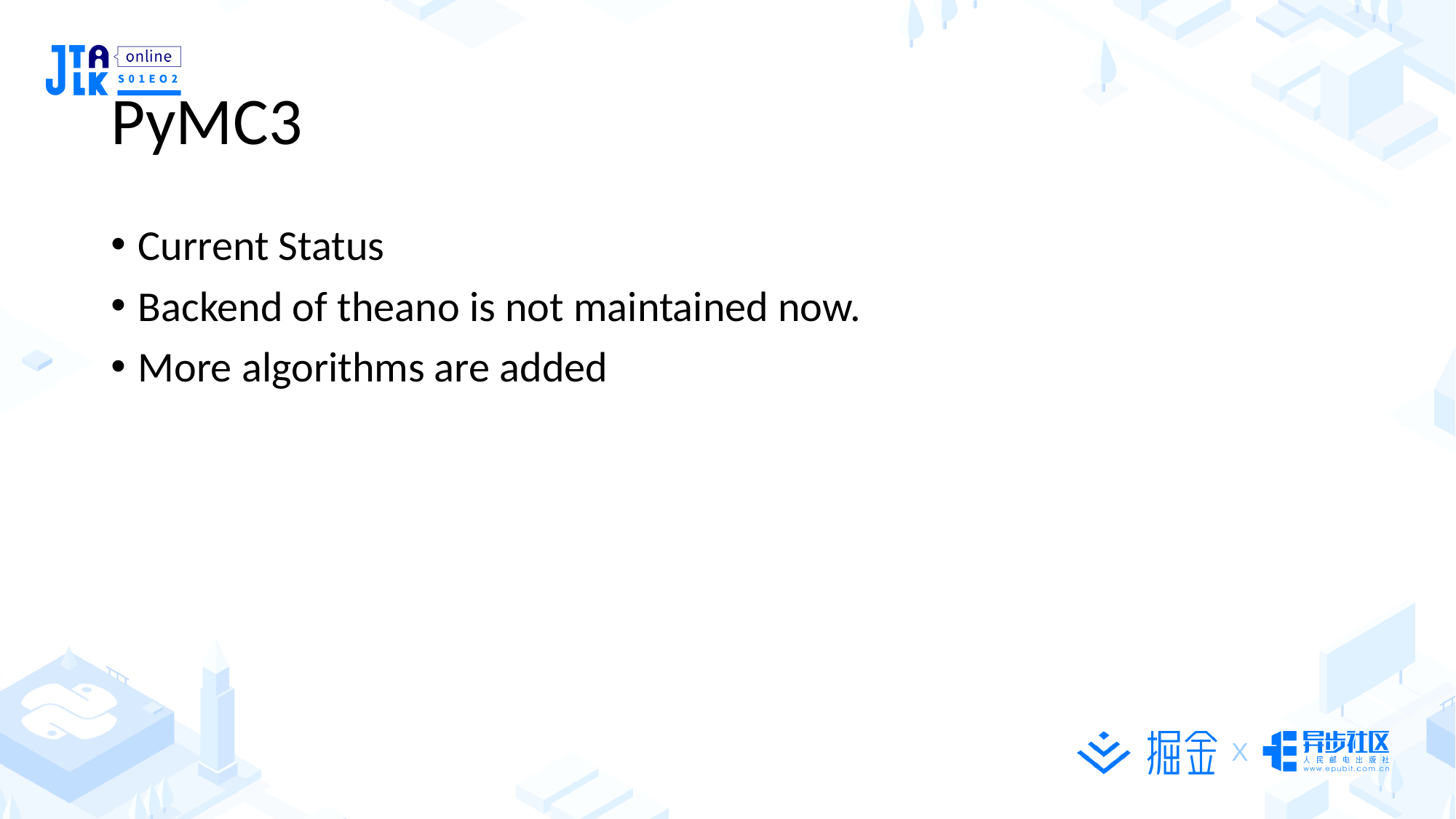

# PyMC3
Current Status
Backend of theano is not maintained now.
More algorithms are added